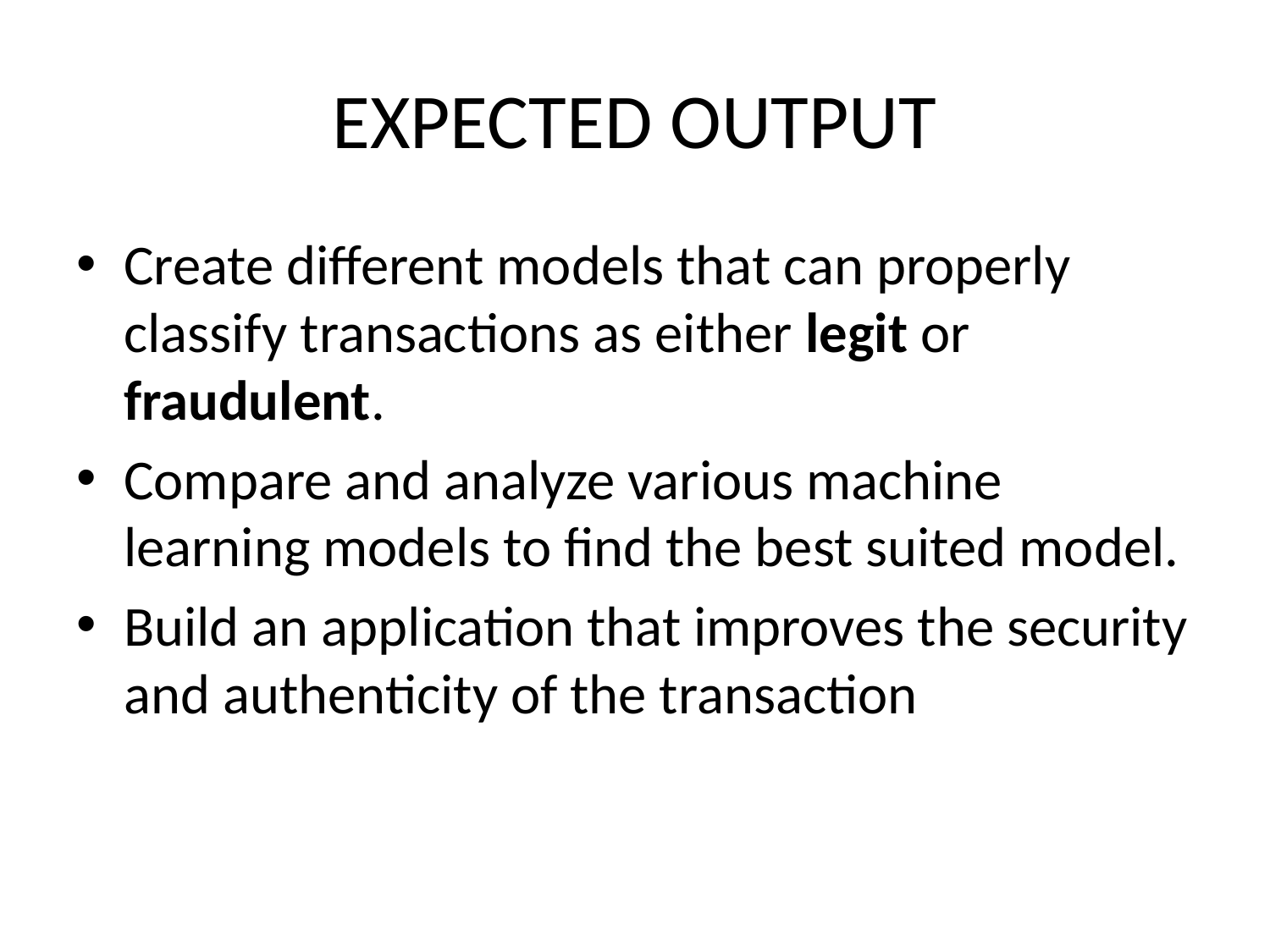

# EXPECTED OUTPUT
Create different models that can properly classify transactions as either legit or fraudulent.
Compare and analyze various machine learning models to find the best suited model.
Build an application that improves the security and authenticity of the transaction